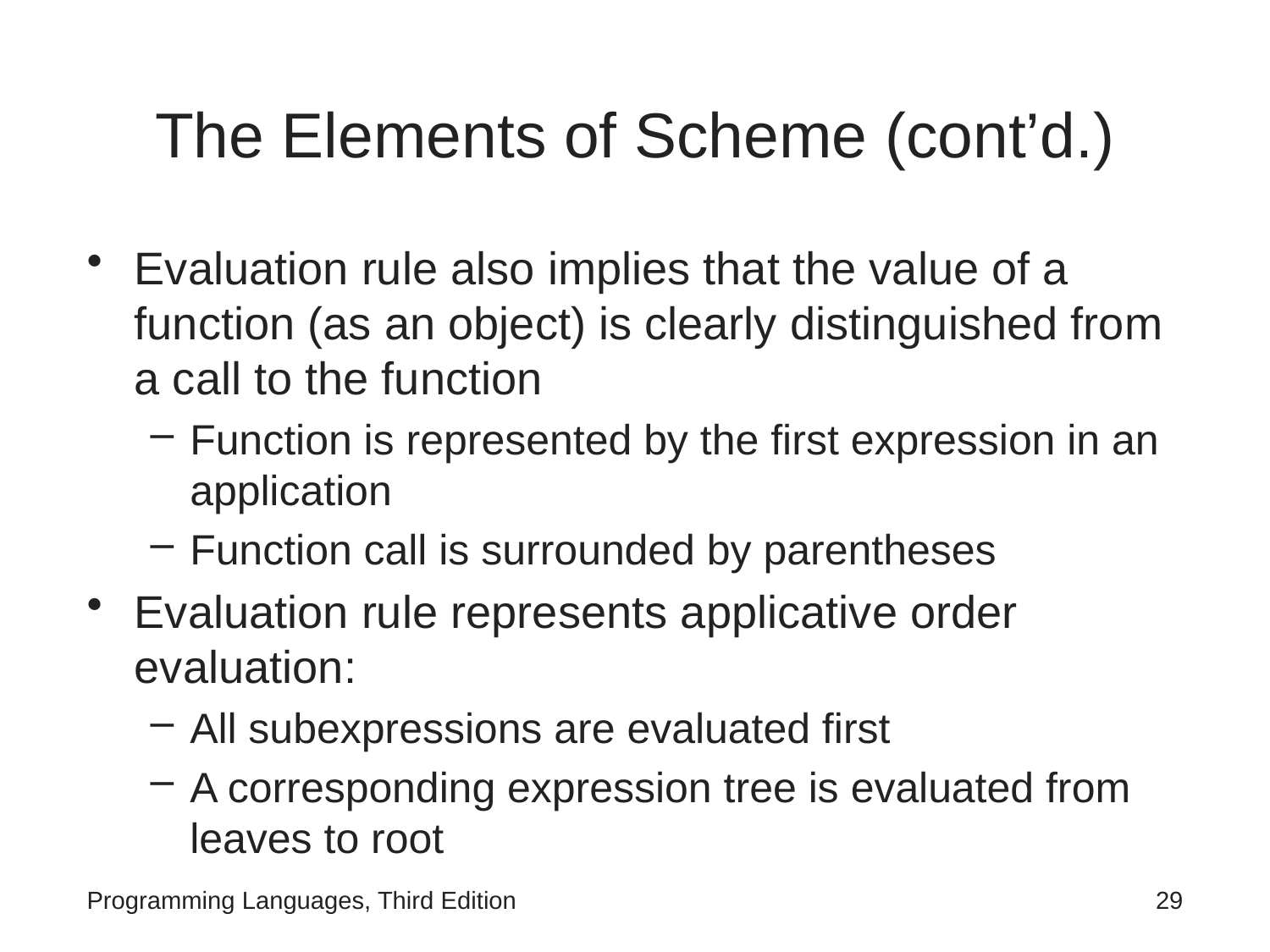

# The Elements of Scheme (cont’d.)
Evaluation rule also implies that the value of a function (as an object) is clearly distinguished from a call to the function
Function is represented by the first expression in an application
Function call is surrounded by parentheses
Evaluation rule represents applicative order evaluation:
All subexpressions are evaluated first
A corresponding expression tree is evaluated from leaves to root
Programming Languages, Third Edition
29